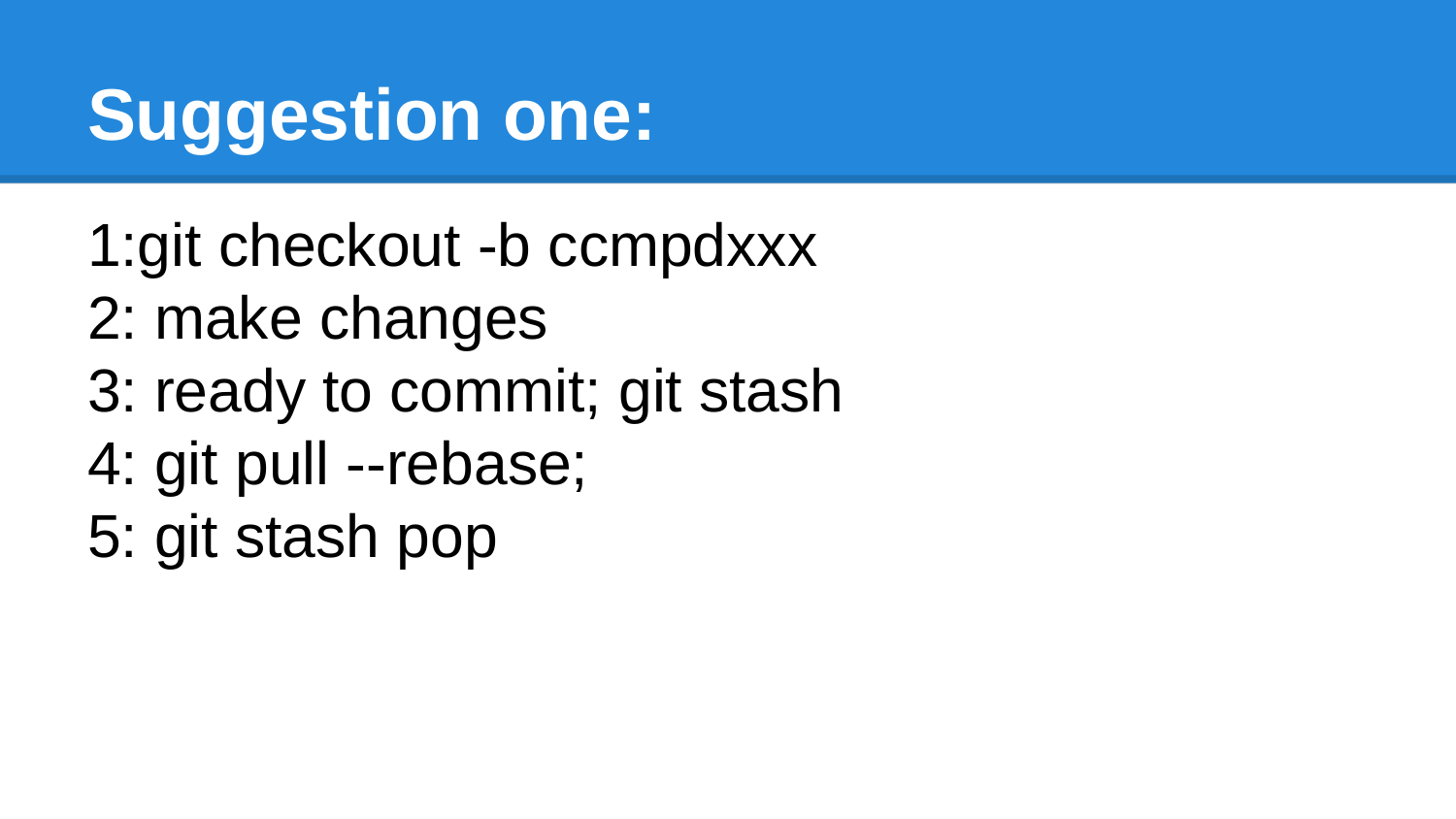

# Suggestion one:
1:git checkout -b ccmpdxxx
2: make changes
3: ready to commit; git stash
4: git pull --rebase;
5: git stash pop